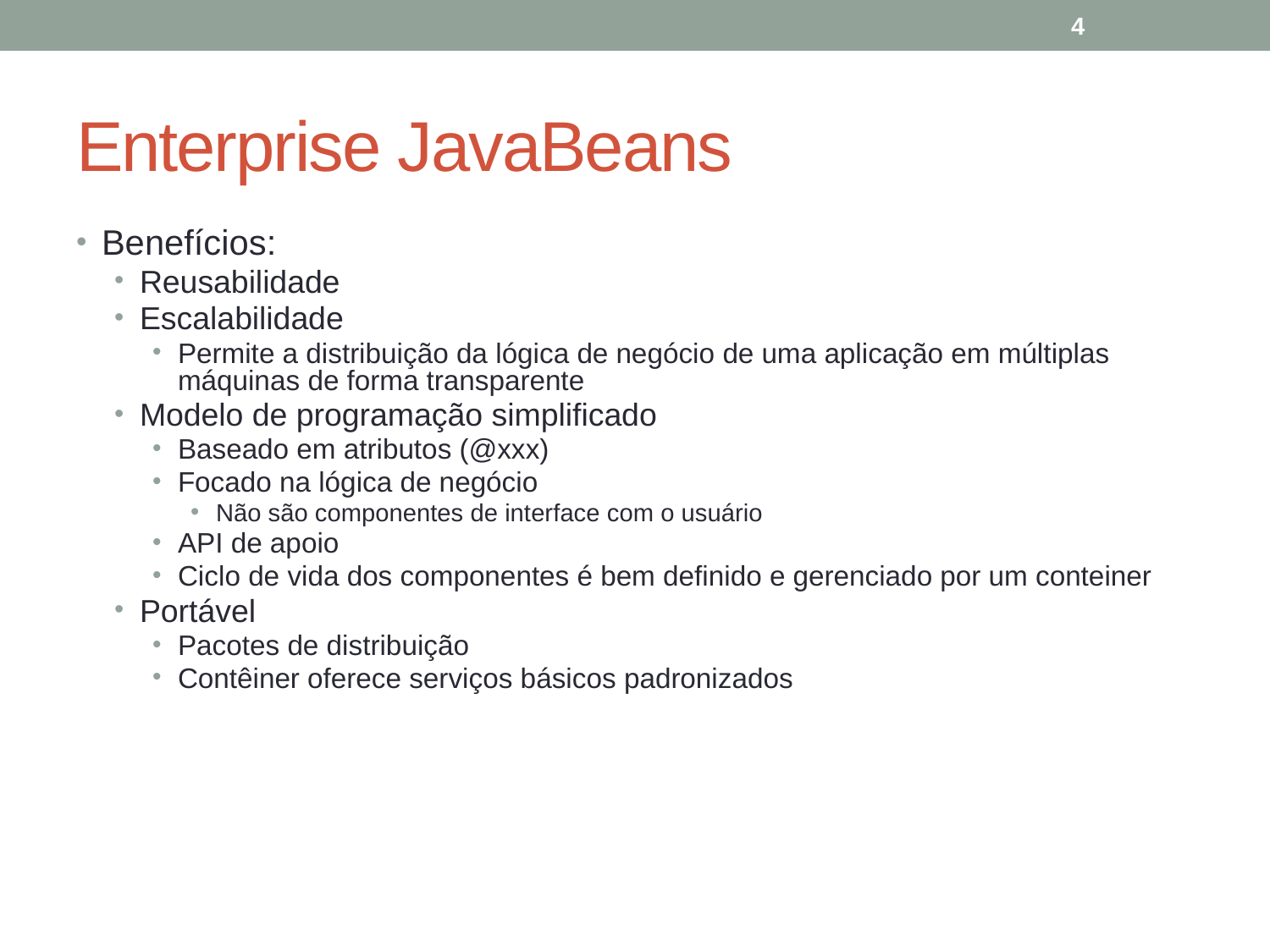

4
# Enterprise JavaBeans
Benefícios:
Reusabilidade
Escalabilidade
Permite a distribuição da lógica de negócio de uma aplicação em múltiplas máquinas de forma transparente
Modelo de programação simplificado
Baseado em atributos (@xxx)
Focado na lógica de negócio
Não são componentes de interface com o usuário
API de apoio
Ciclo de vida dos componentes é bem definido e gerenciado por um conteiner
Portável
Pacotes de distribuição
Contêiner oferece serviços básicos padronizados